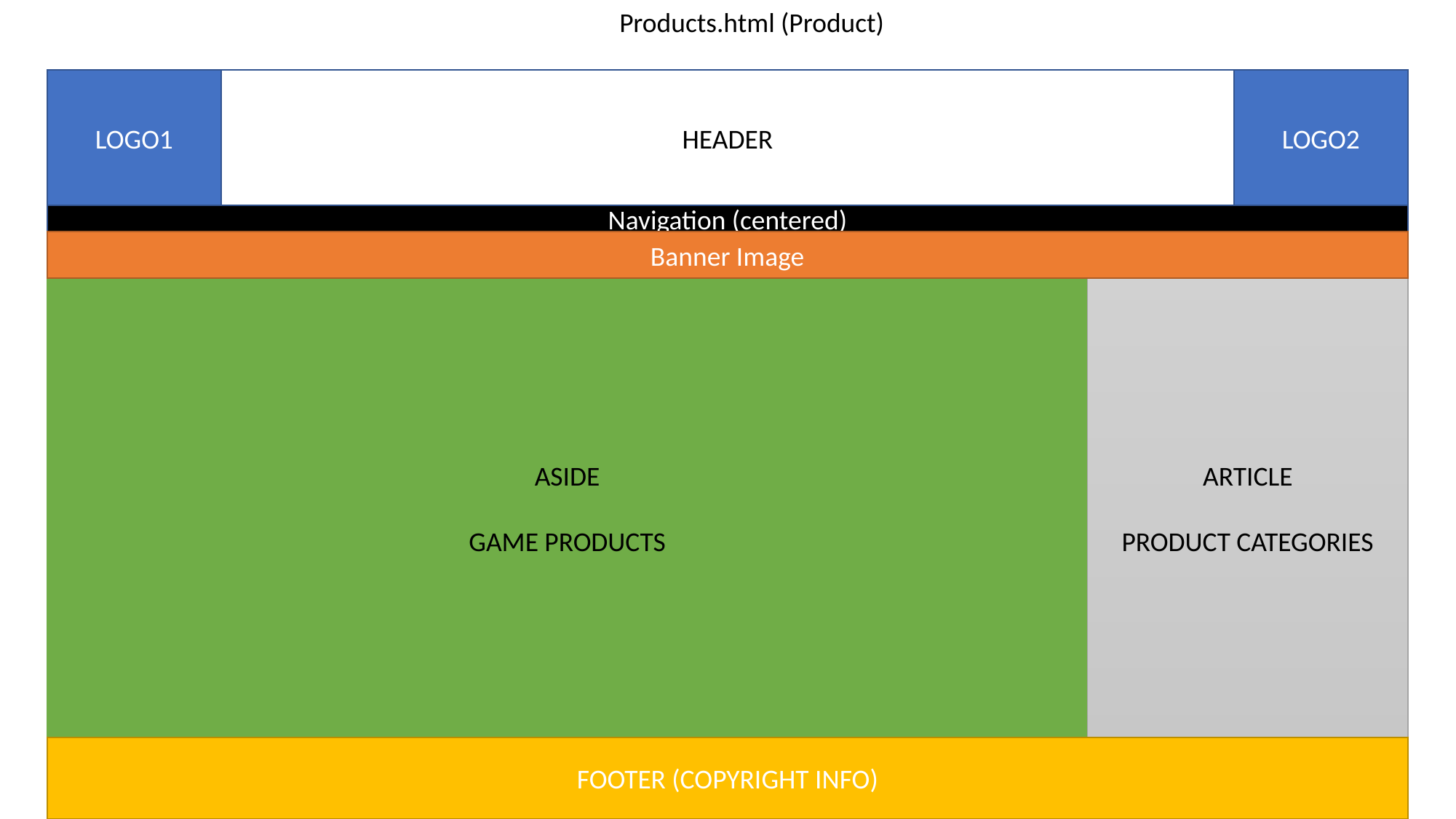

Products.html (Product)
HEADER
LOGO1
LOGO2
Navigation (centered)
Banner Image
ASIDE

GAME PRODUCTS
ARTICLE

PRODUCT CATEGORIES
FOOTER (COPYRIGHT INFO)